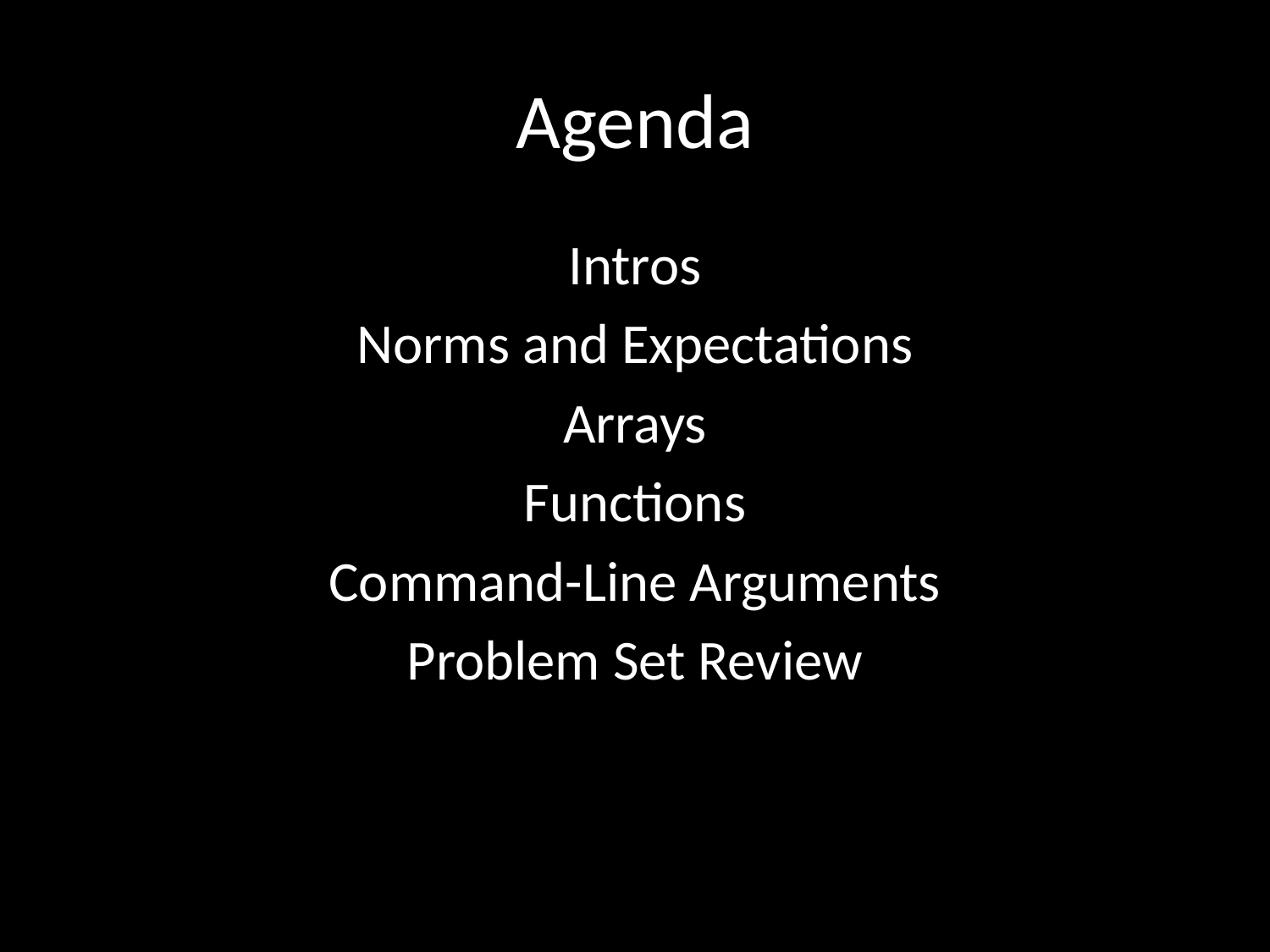

# Agenda
Intros
Norms and Expectations
Arrays
Functions
Command-Line Arguments
Problem Set Review